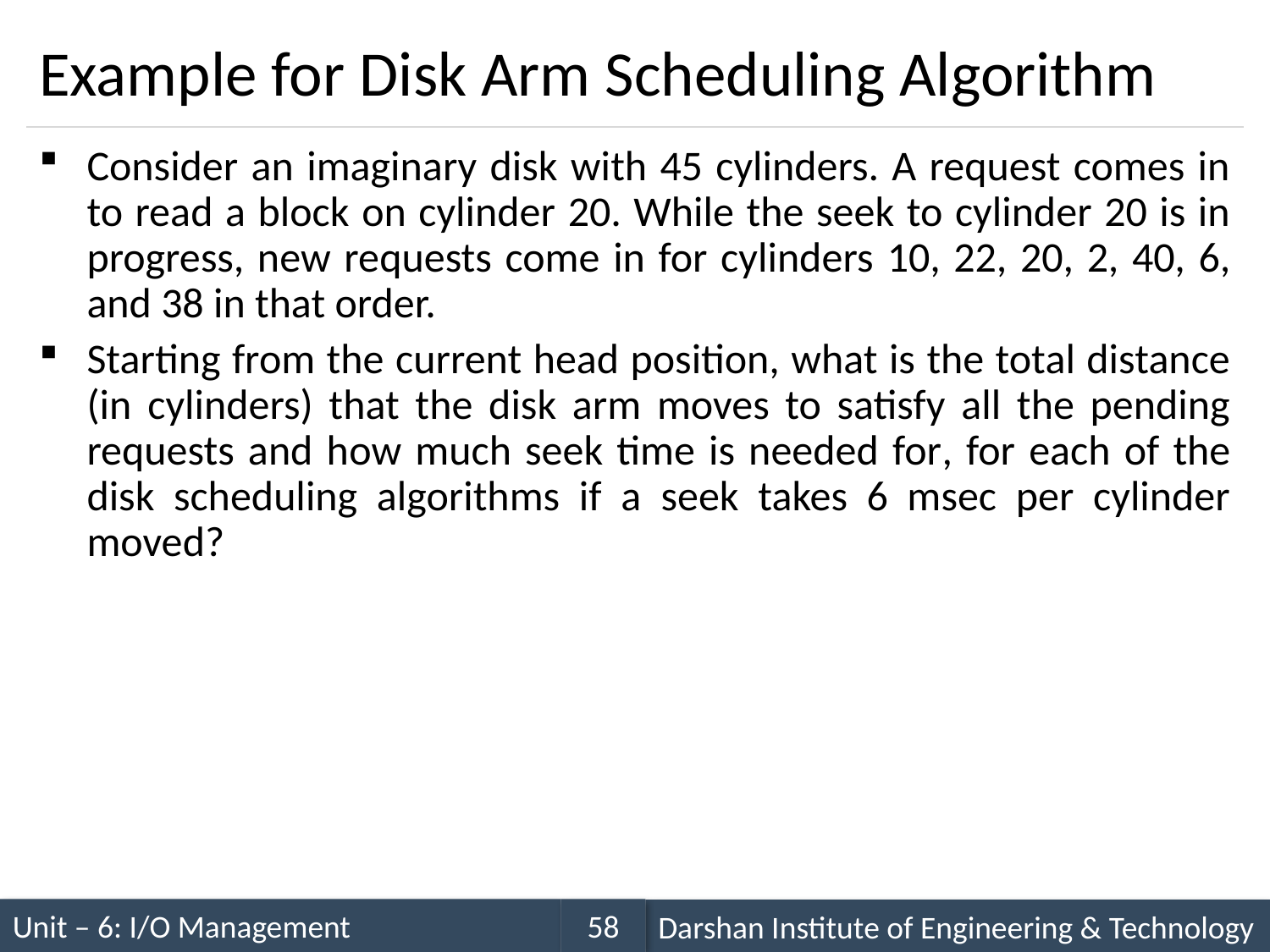

# Example for Disk Arm Scheduling Algorithm
Consider an imaginary disk with 45 cylinders. A request comes in to read a block on cylinder 20. While the seek to cylinder 20 is in progress, new requests come in for cylinders 10, 22, 20, 2, 40, 6, and 38 in that order.
Starting from the current head position, what is the total distance (in cylinders) that the disk arm moves to satisfy all the pending requests and how much seek time is needed for, for each of the disk scheduling algorithms if a seek takes 6 msec per cylinder moved?